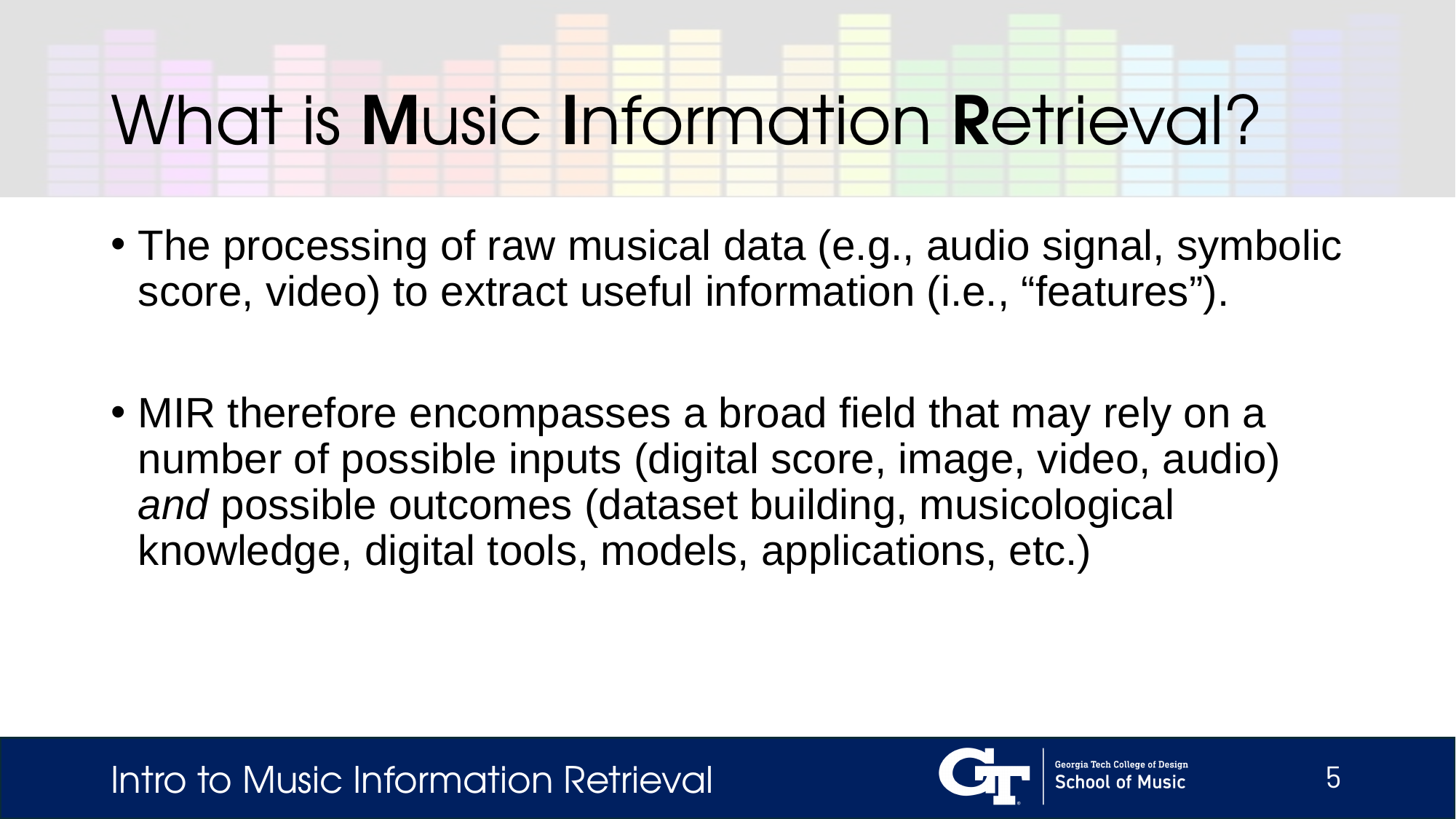

# What is Music Information Retrieval?
The processing of raw musical data (e.g., audio signal, symbolic score, video) to extract useful information (i.e., “features”).

MIR therefore encompasses a broad field that may rely on a number of possible inputs (digital score, image, video, audio) and possible outcomes (dataset building, musicological knowledge, digital tools, models, applications, etc.)
Intro to Music Information Retrieval
5